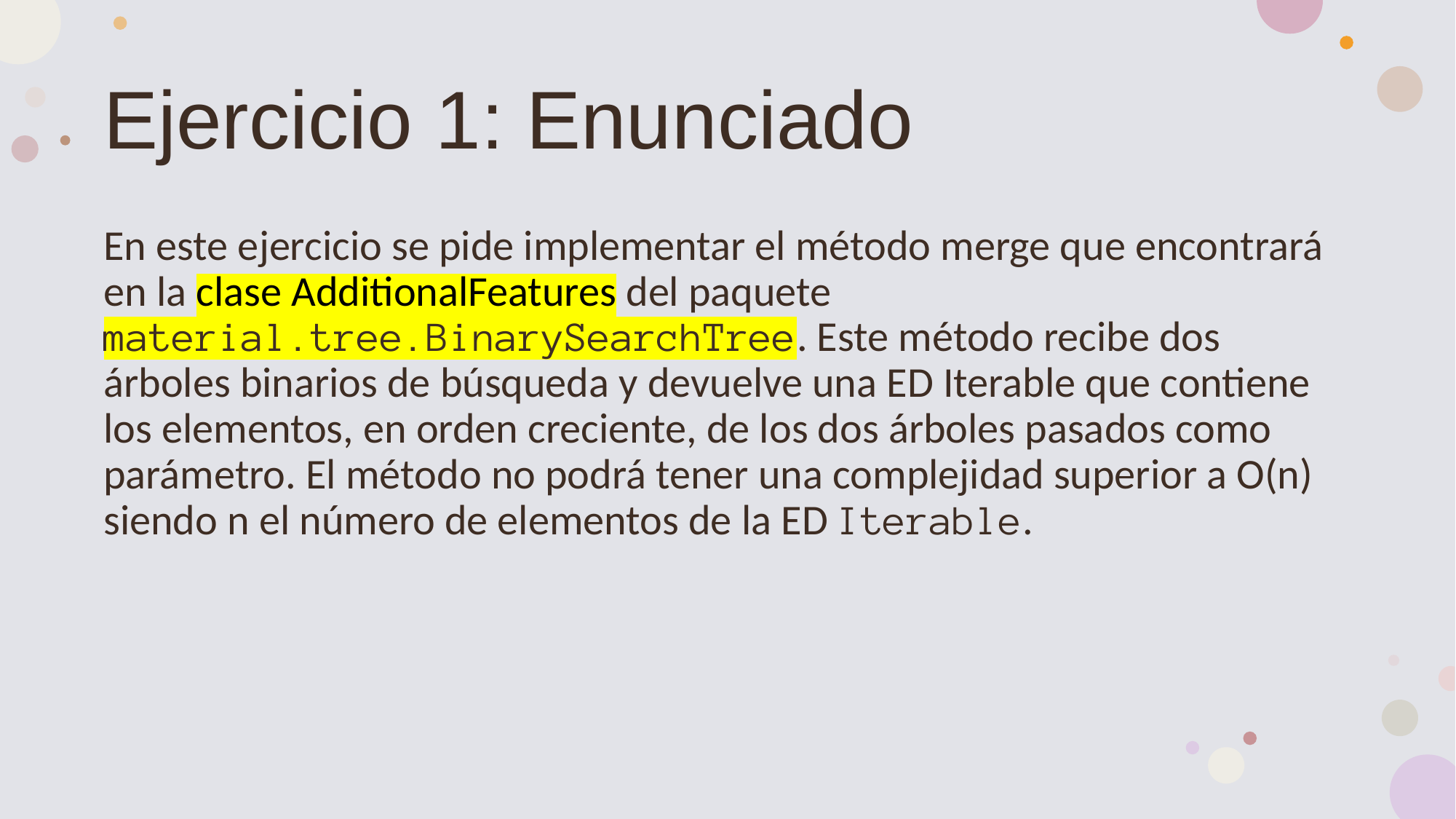

# Ejercicio 1: Enunciado
En este ejercicio se pide implementar el método merge que encontrará en la clase AdditionalFeatures del paquete material.tree.BinarySearchTree. Este método recibe dos árboles binarios de búsqueda y devuelve una ED Iterable que contiene los elementos, en orden creciente, de los dos árboles pasados como parámetro. El método no podrá tener una complejidad superior a O(n) siendo n el número de elementos de la ED Iterable.